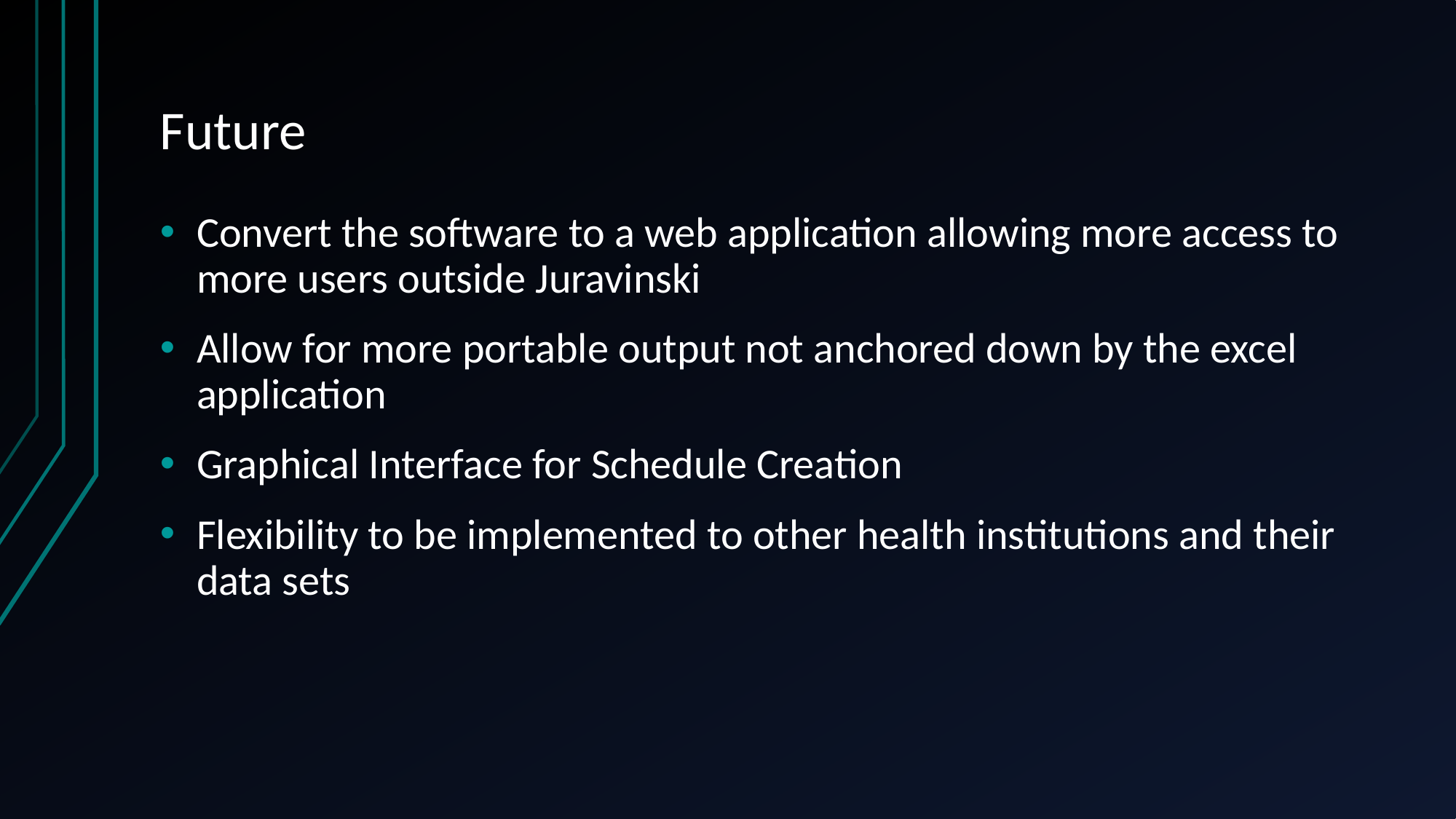

# Future
Convert the software to a web application allowing more access to more users outside Juravinski
Allow for more portable output not anchored down by the excel application
Graphical Interface for Schedule Creation
Flexibility to be implemented to other health institutions and their data sets